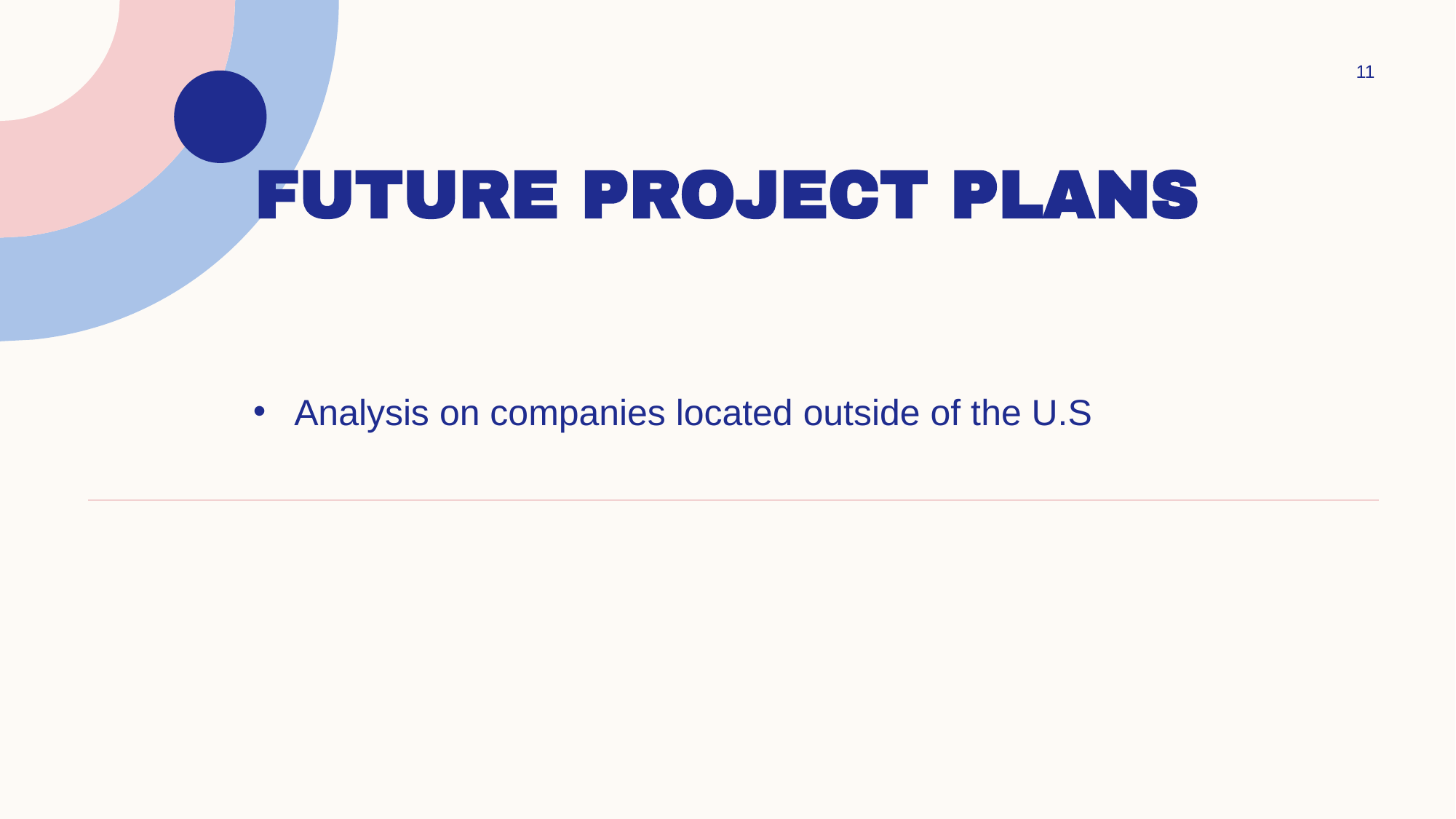

11
# Future project plans

Analysis on companies located outside of the U.S